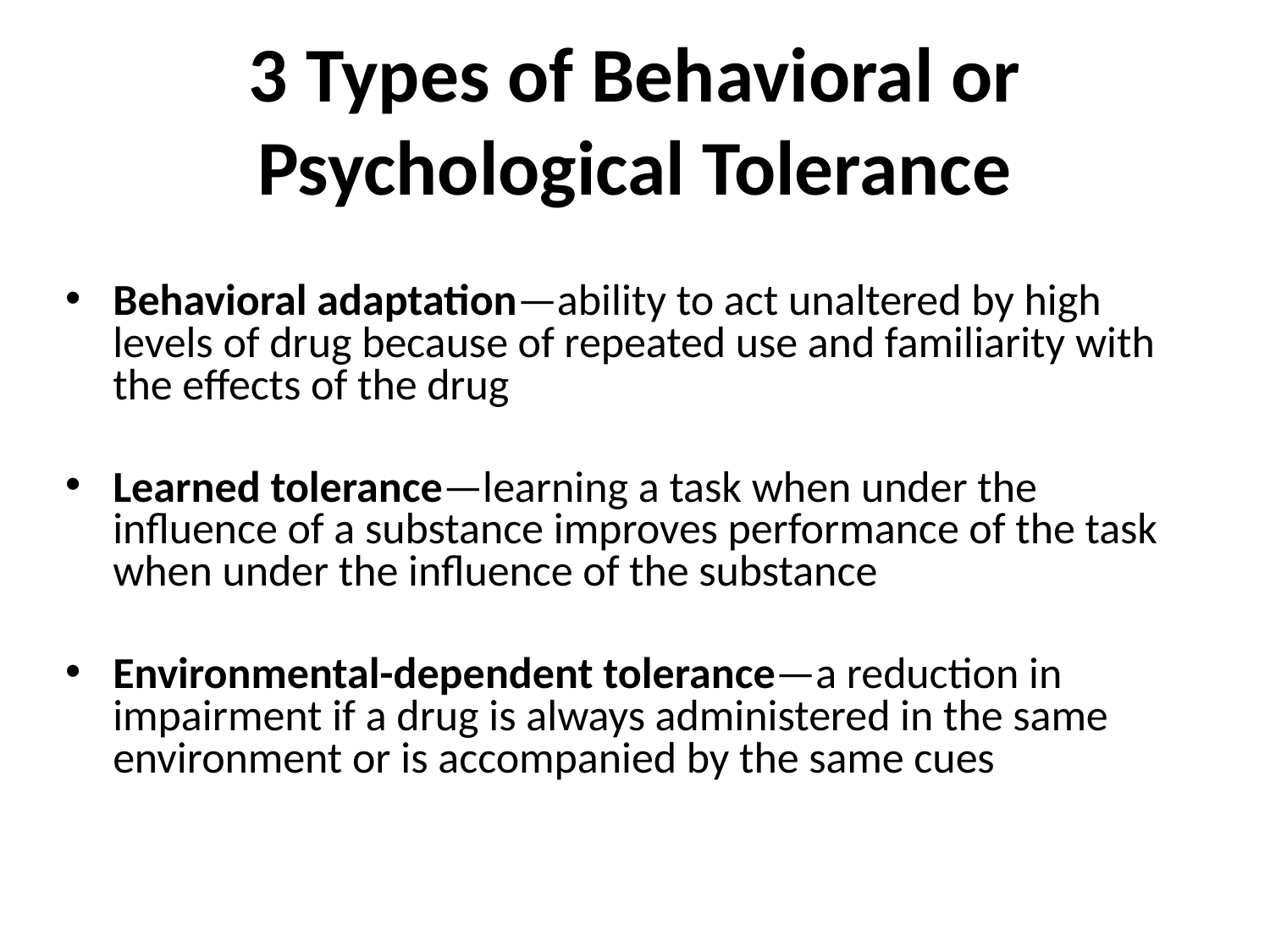

# 3 Types of Behavioral or Psychological Tolerance
Behavioral adaptation—ability to act unaltered by high levels of drug because of repeated use and familiarity with the effects of the drug

Learned tolerance—learning a task when under the influence of a substance improves performance of the task when under the influence of the substance

Environmental-dependent tolerance—a reduction in impairment if a drug is always administered in the same environment or is accompanied by the same cues